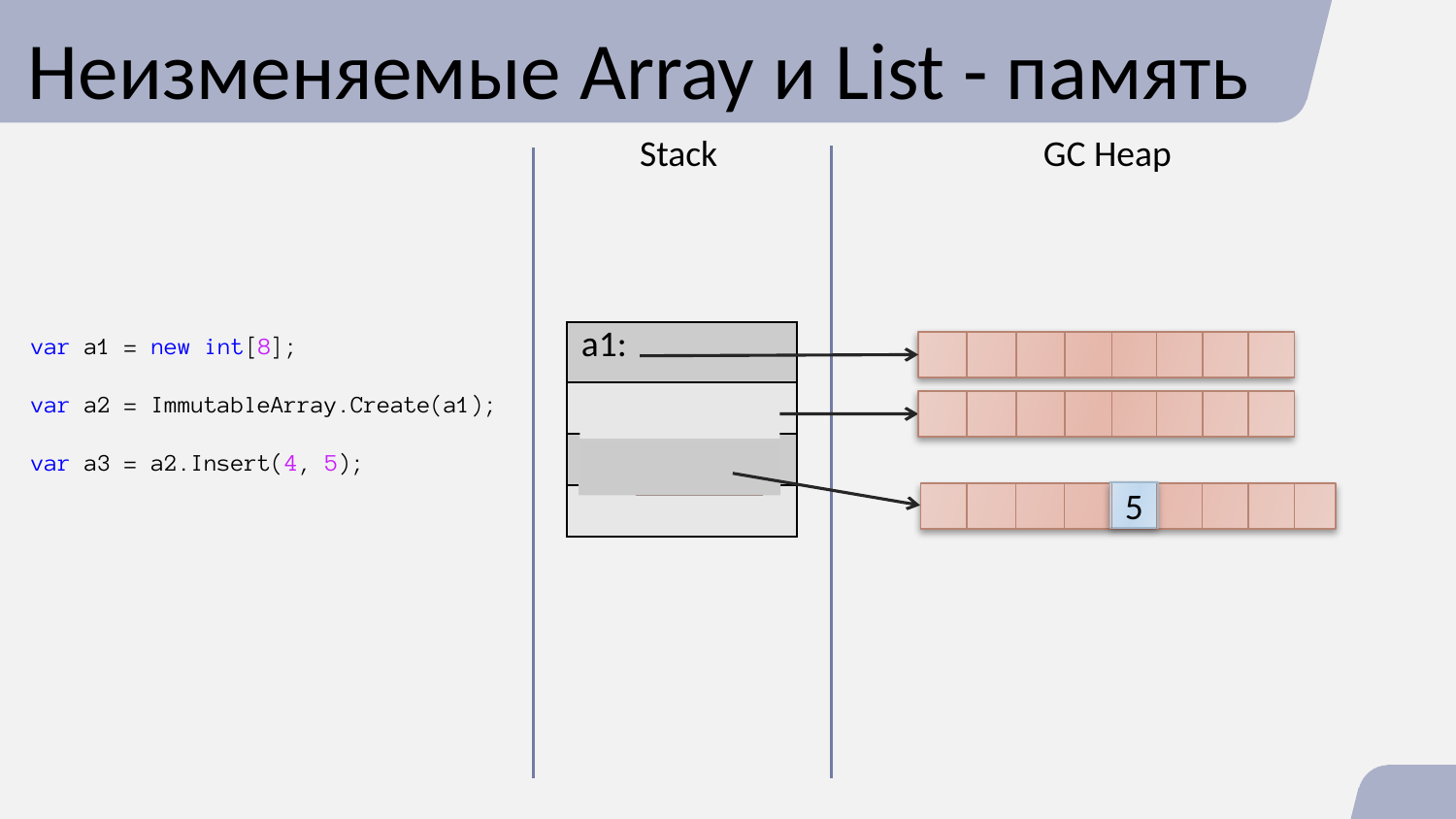

# Неизменяемые Array и List - память
Stack
GC Heap
| a1: |
| --- |
| a2: |
| a3: |
|  |
var a1 = new int[8];

var a2 = ImmutableArray.Create(a1);

var a3 = a2.Insert(4, 5);

array:

array:
5